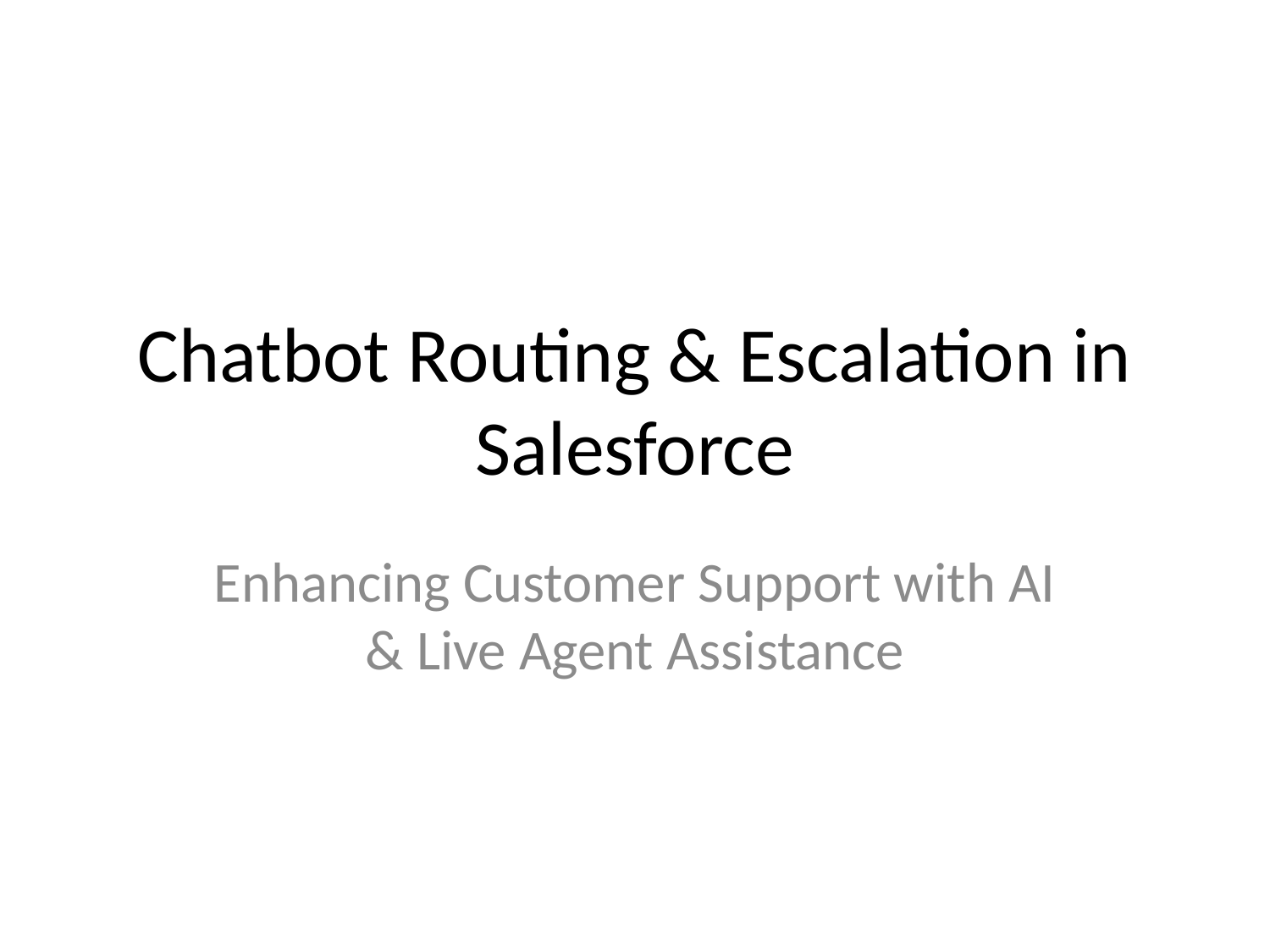

# Chatbot Routing & Escalation in Salesforce
Enhancing Customer Support with AI & Live Agent Assistance